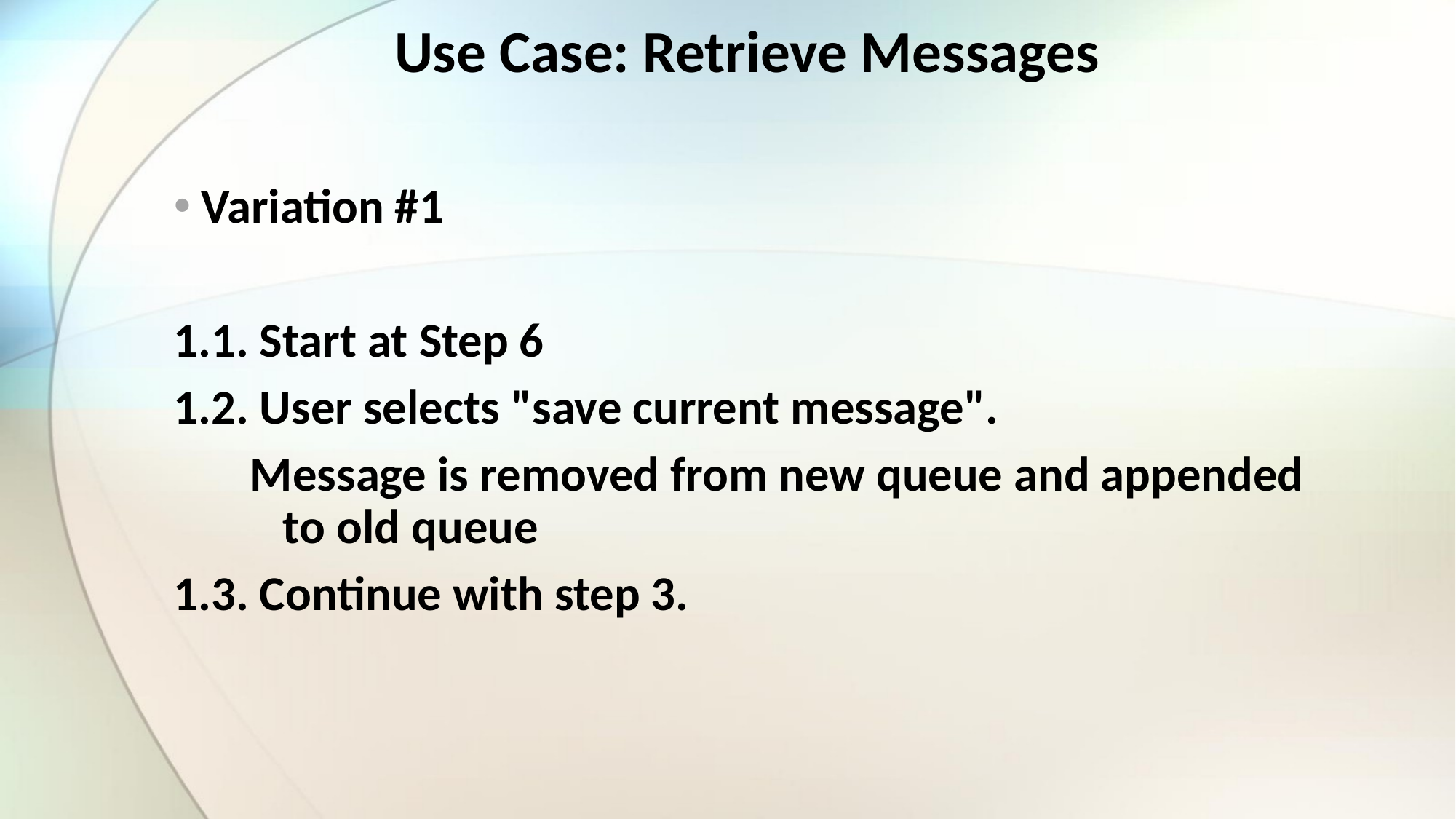

Use Case: Retrieve Messages

Variation #1

1.1. Start at Step 6
1.2. User selects "save current message".
       Message is removed from new queue and appended 	to old queue
1.3. Continue with step 3.